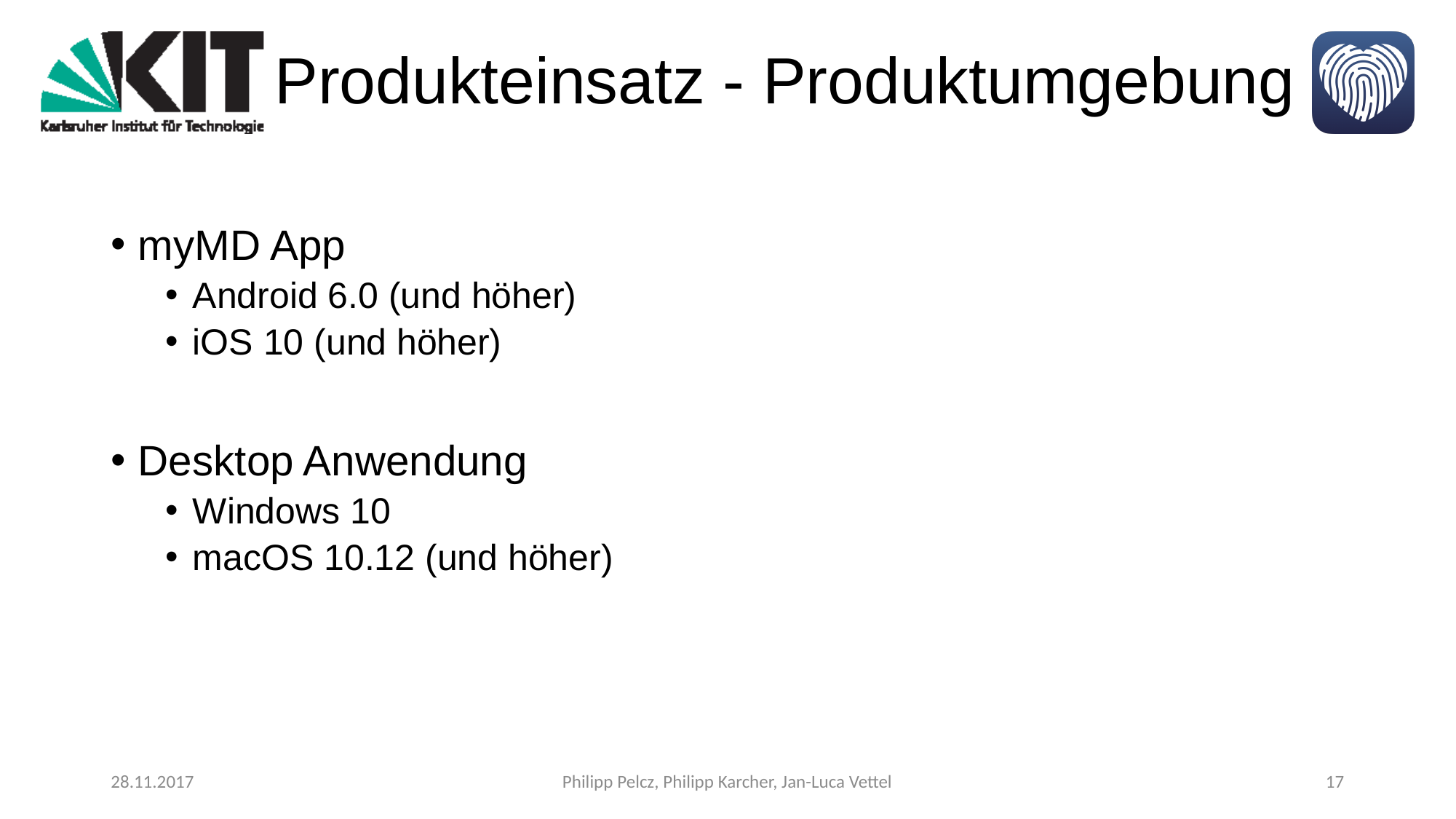

# Produkteinsatz - Produktumgebung
myMD App
Android 6.0 (und höher)
iOS 10 (und höher)

Desktop Anwendung
Windows 10
macOS 10.12 (und höher)
28.11.2017
Philipp Pelcz, Philipp Karcher, Jan-Luca Vettel
17